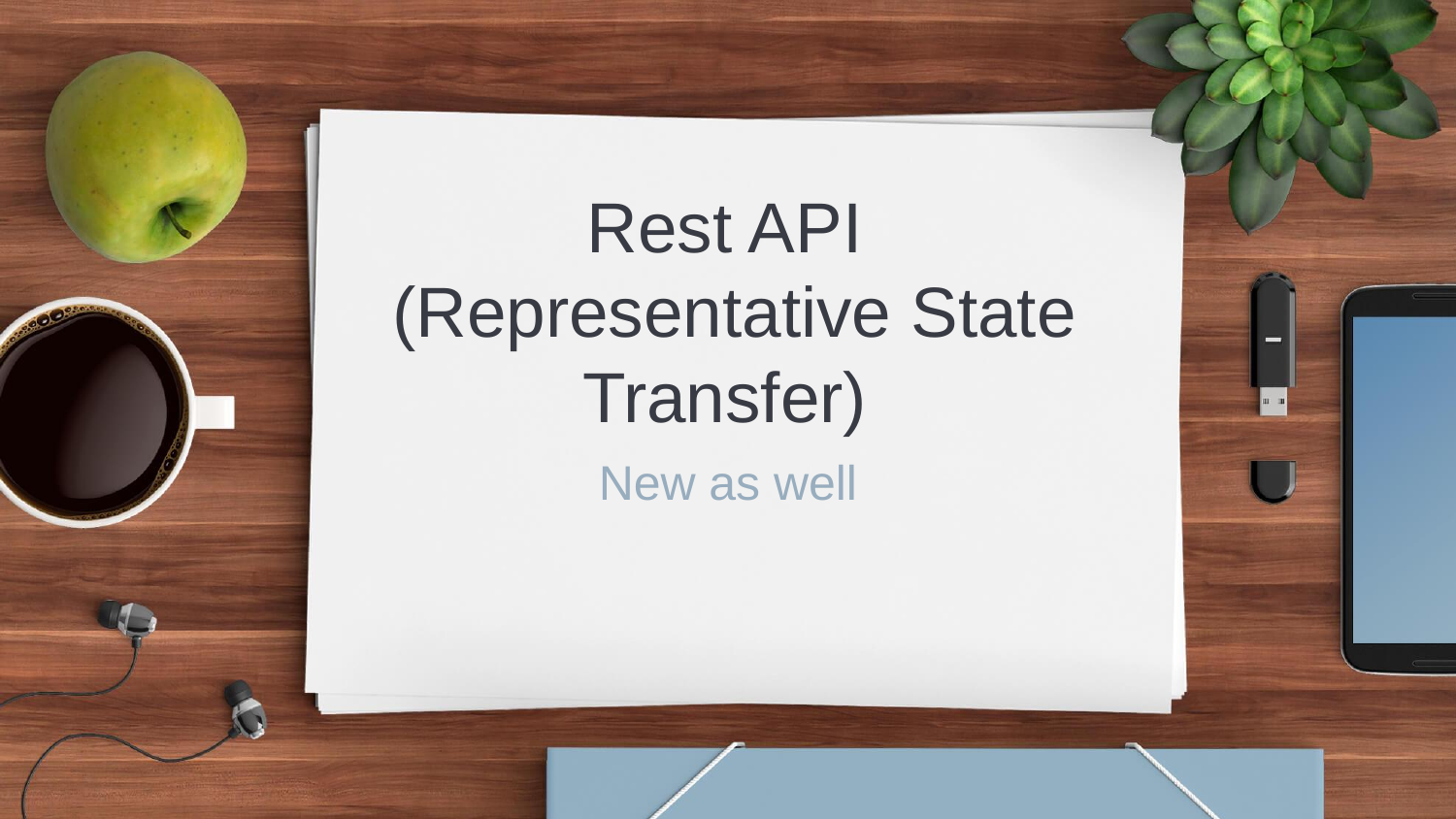

# Rest API
(Representative State Transfer)
New as well